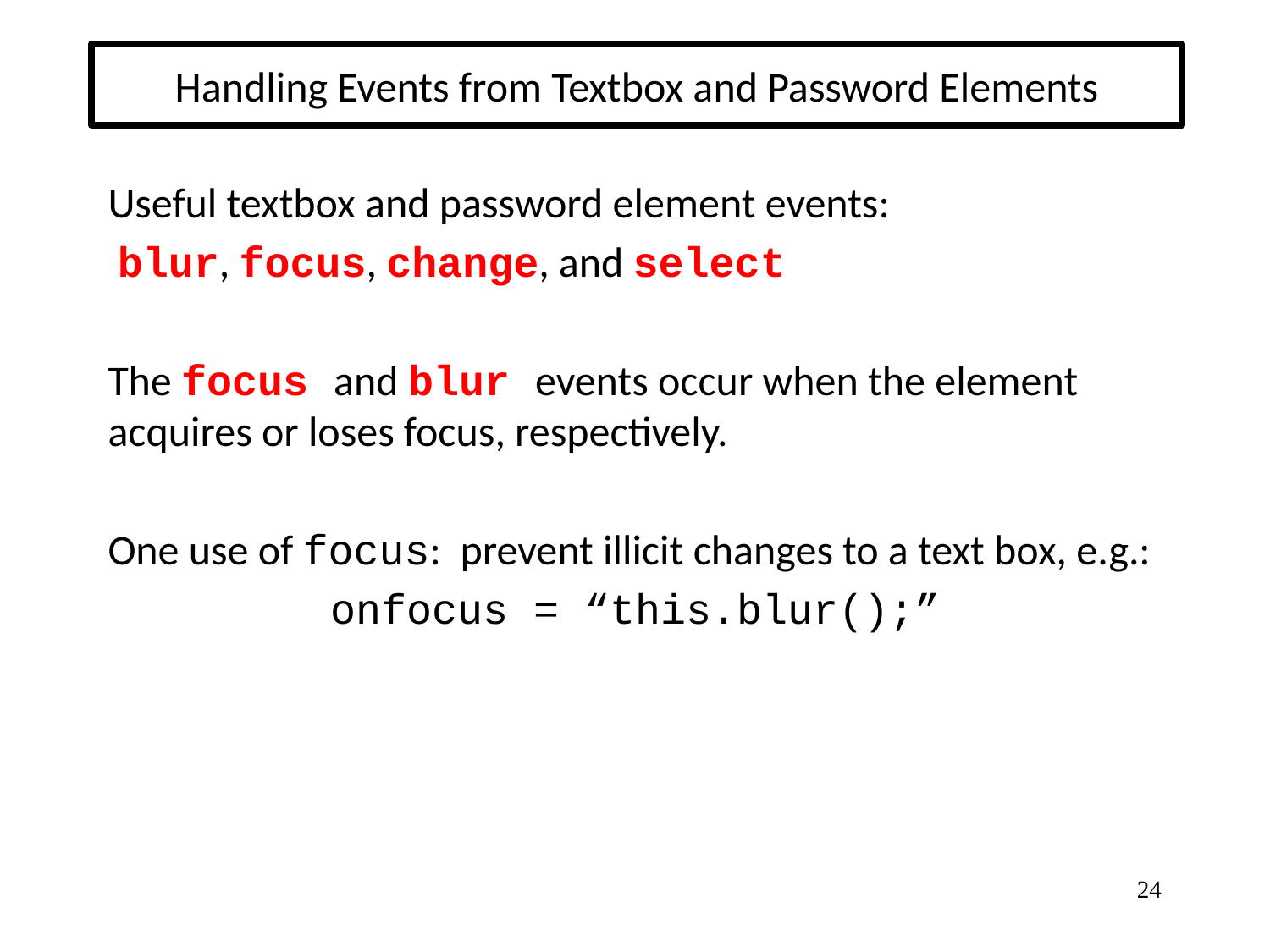

# Handling Events from Textbox and Password Elements
Useful textbox and password element events:
 blur, focus, change, and select

The focus and blur events occur when the element acquires or loses focus, respectively.

One use of focus:  prevent illicit changes to a text box, e.g.:
onfocus = “this.blur();”

24